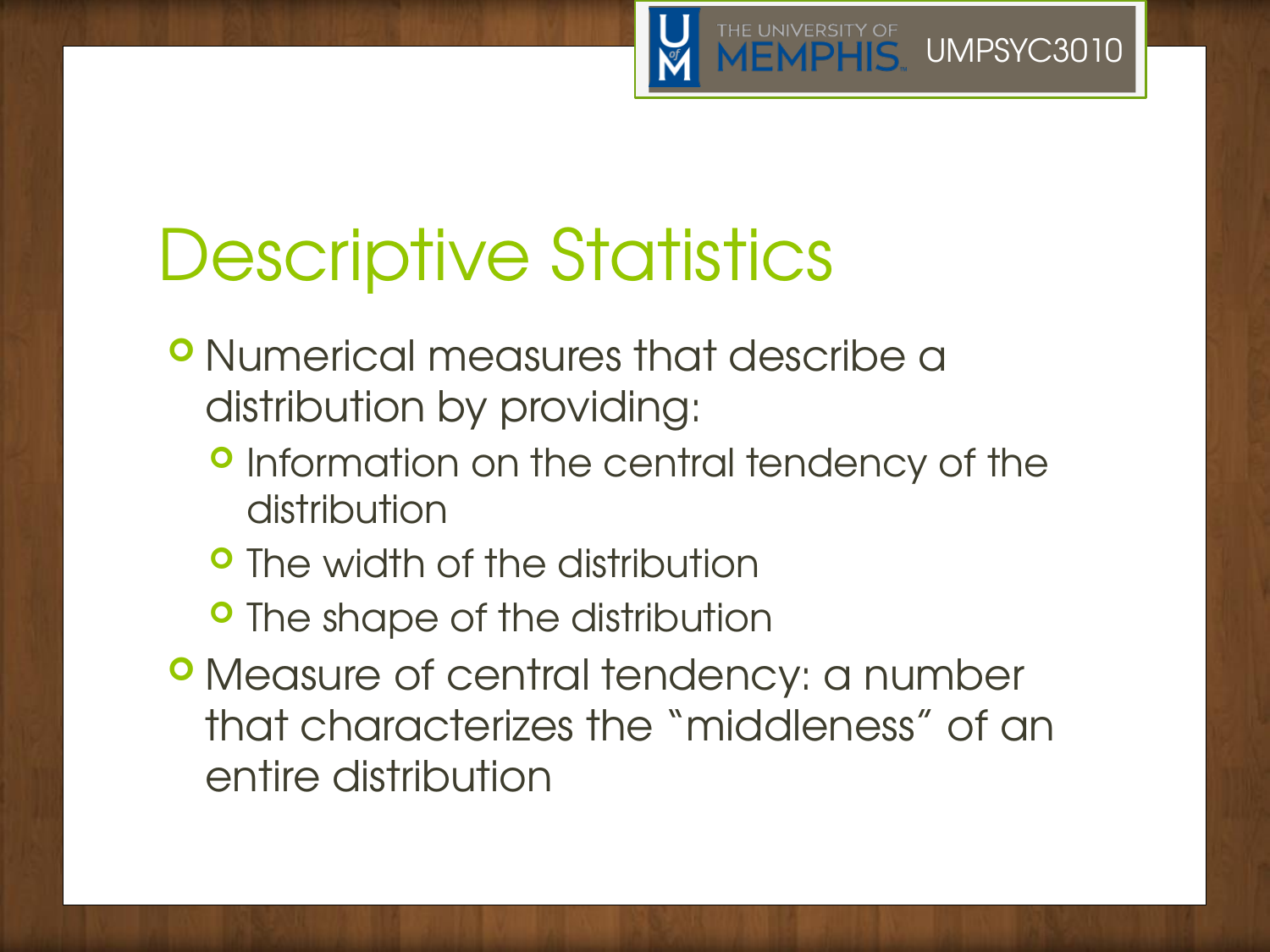

# Descriptive Statistics
Numerical measures that describe a distribution by providing:
Information on the central tendency of the distribution
The width of the distribution
The shape of the distribution
Measure of central tendency: a number that characterizes the “middleness” of an entire distribution